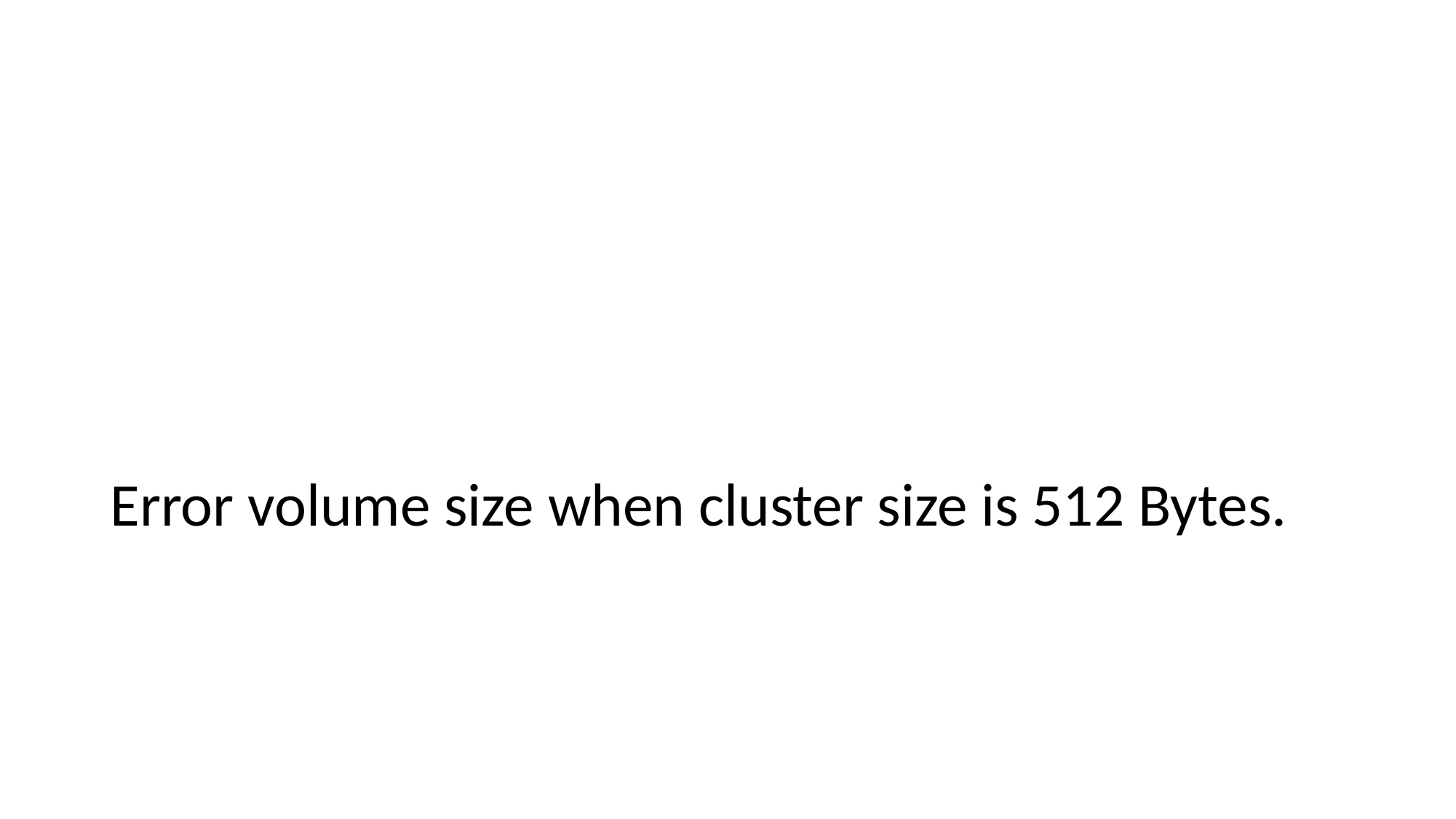

# Error volume size when cluster size is 512 Bytes.